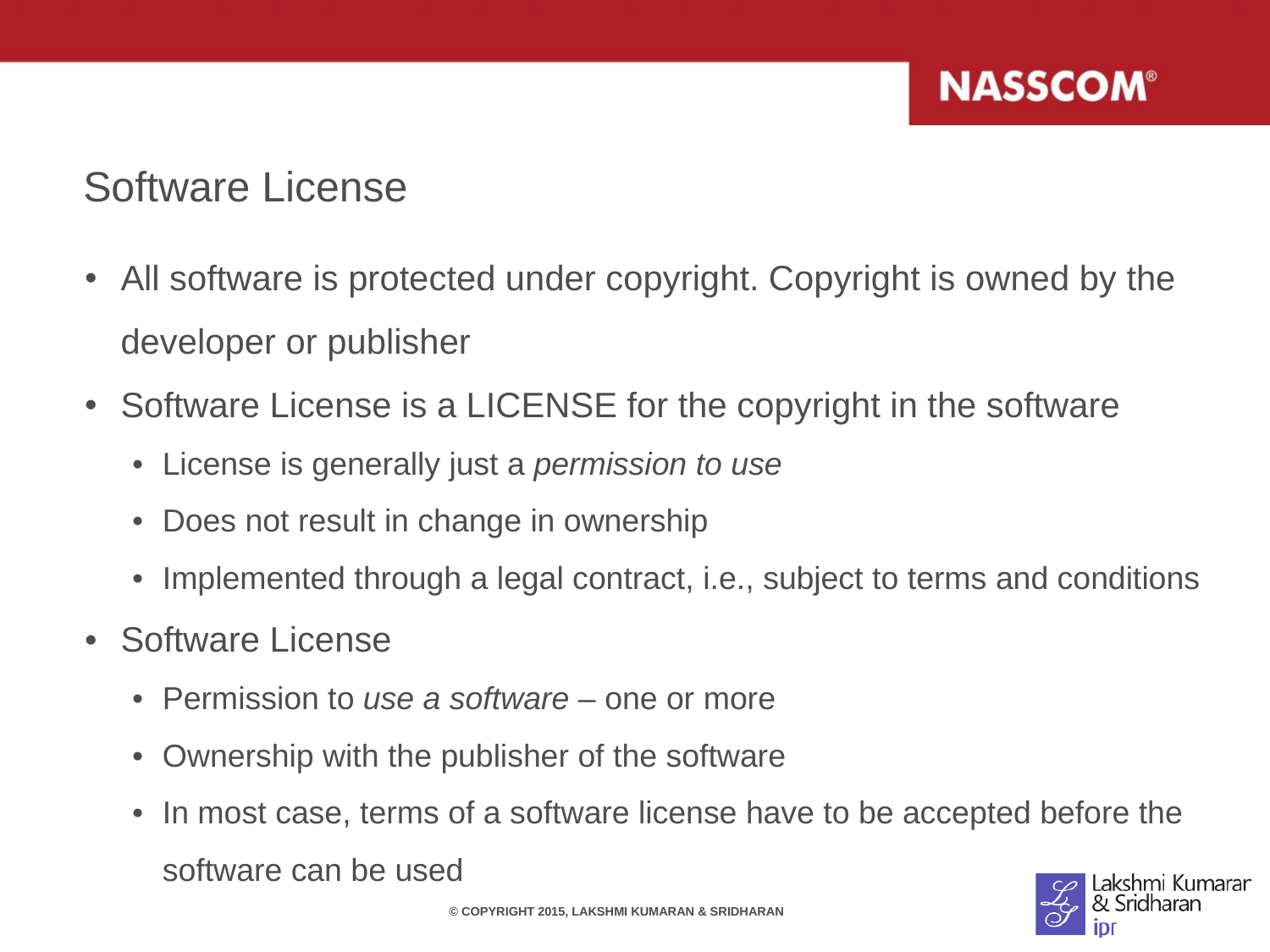

# Software License
All software is protected under copyright. Copyright is owned by the developer or publisher
Software License is a LICENSE for the copyright in the software
License is generally just a permission to use
Does not result in change in ownership
Implemented through a legal contract, i.e., subject to terms and conditions
Software License
Permission to use a software – one or more
Ownership with the publisher of the software
In most case, terms of a software license have to be accepted before the software can be used